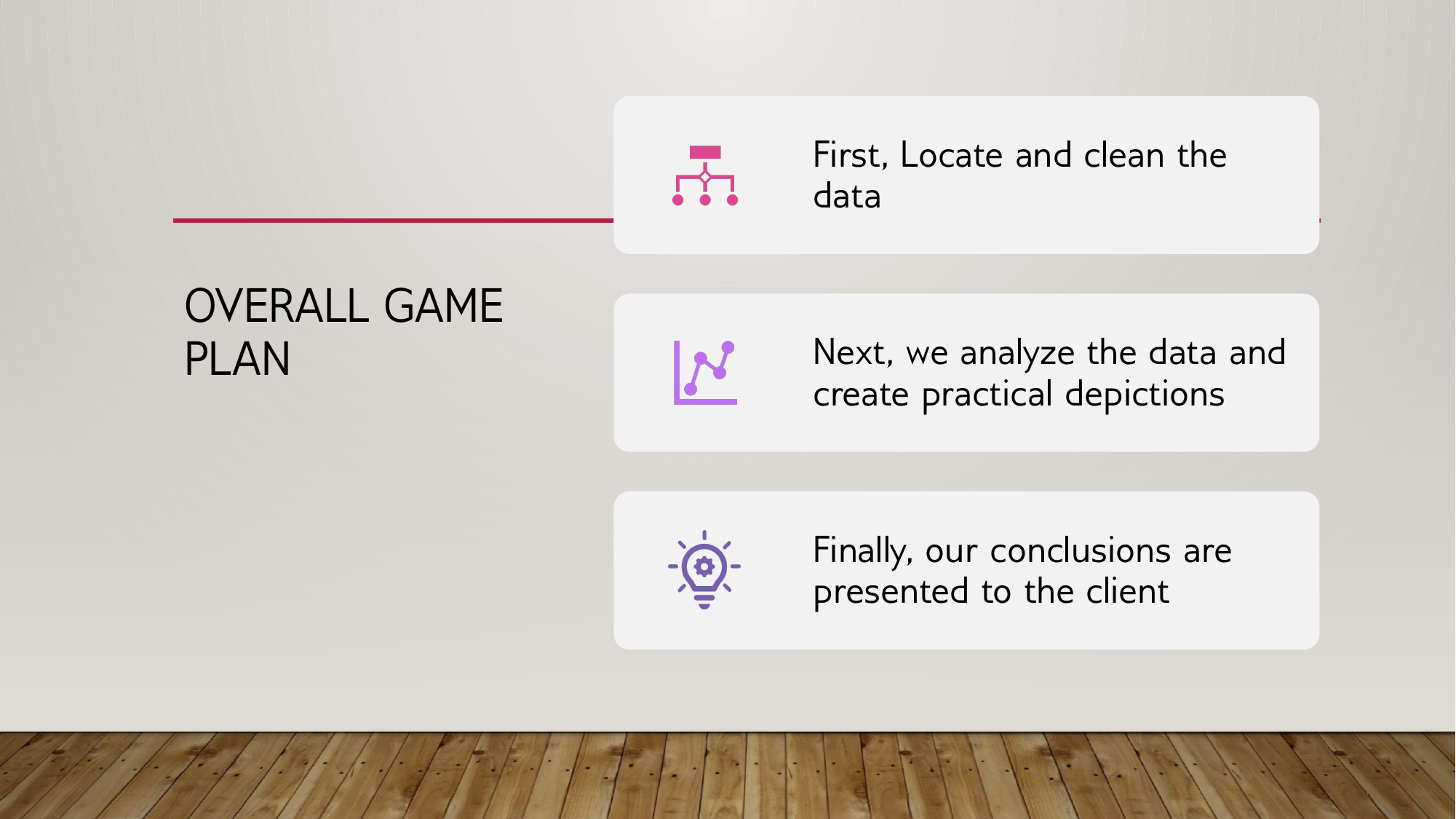

First, Locate and clean the data
Next, we analyze the data and create practical depictions
Finally, our conclusions are presented to the client
# Overall Game plan